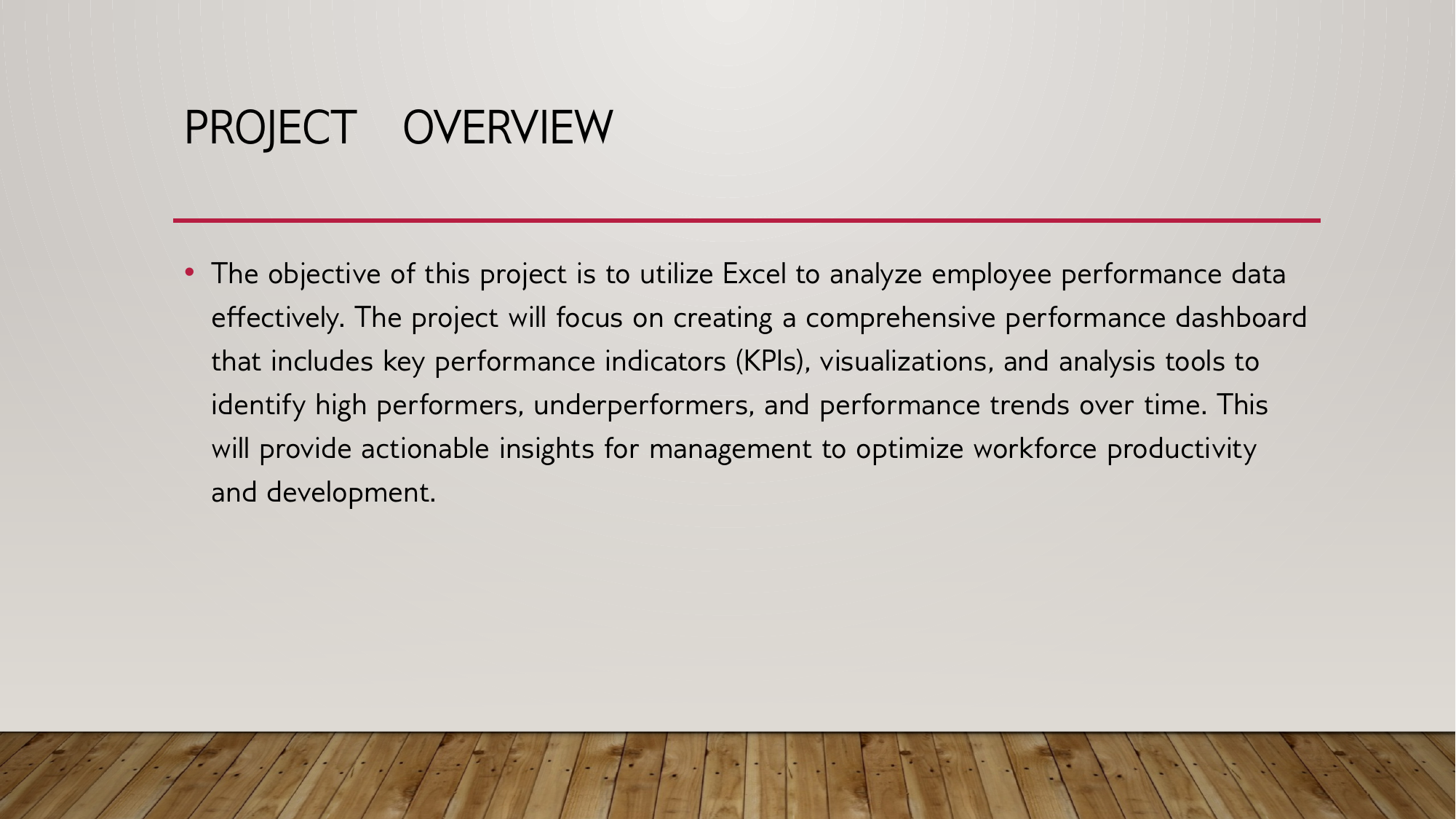

# PROJECT	OVERVIEW
The objective of this project is to utilize Excel to analyze employee performance data effectively. The project will focus on creating a comprehensive performance dashboard that includes key performance indicators (KPIs), visualizations, and analysis tools to identify high performers, underperformers, and performance trends over time. This will provide actionable insights for management to optimize workforce productivity and development.